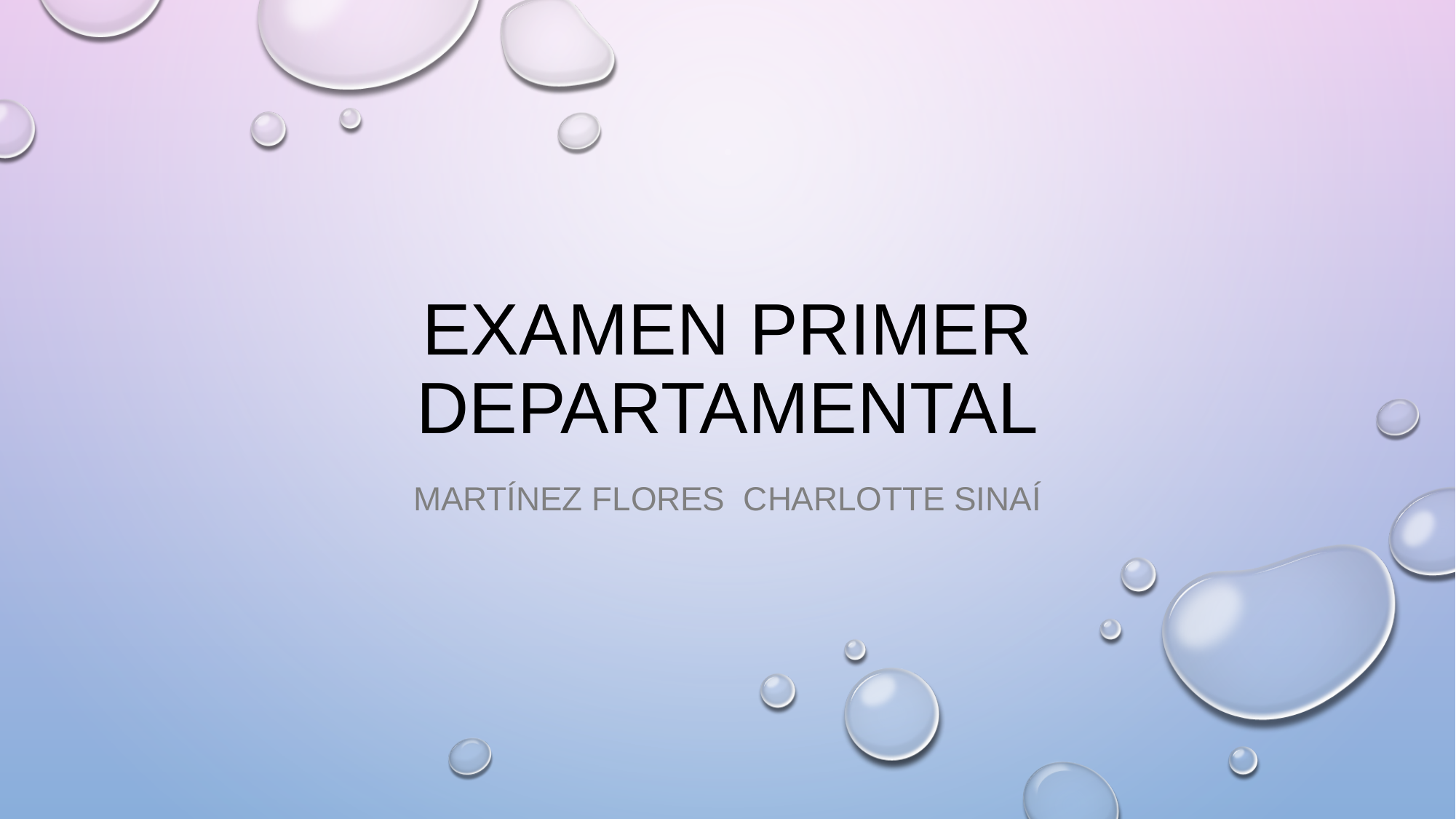

# Examen primer departamental
Martínez flores  Charlotte Sinaí